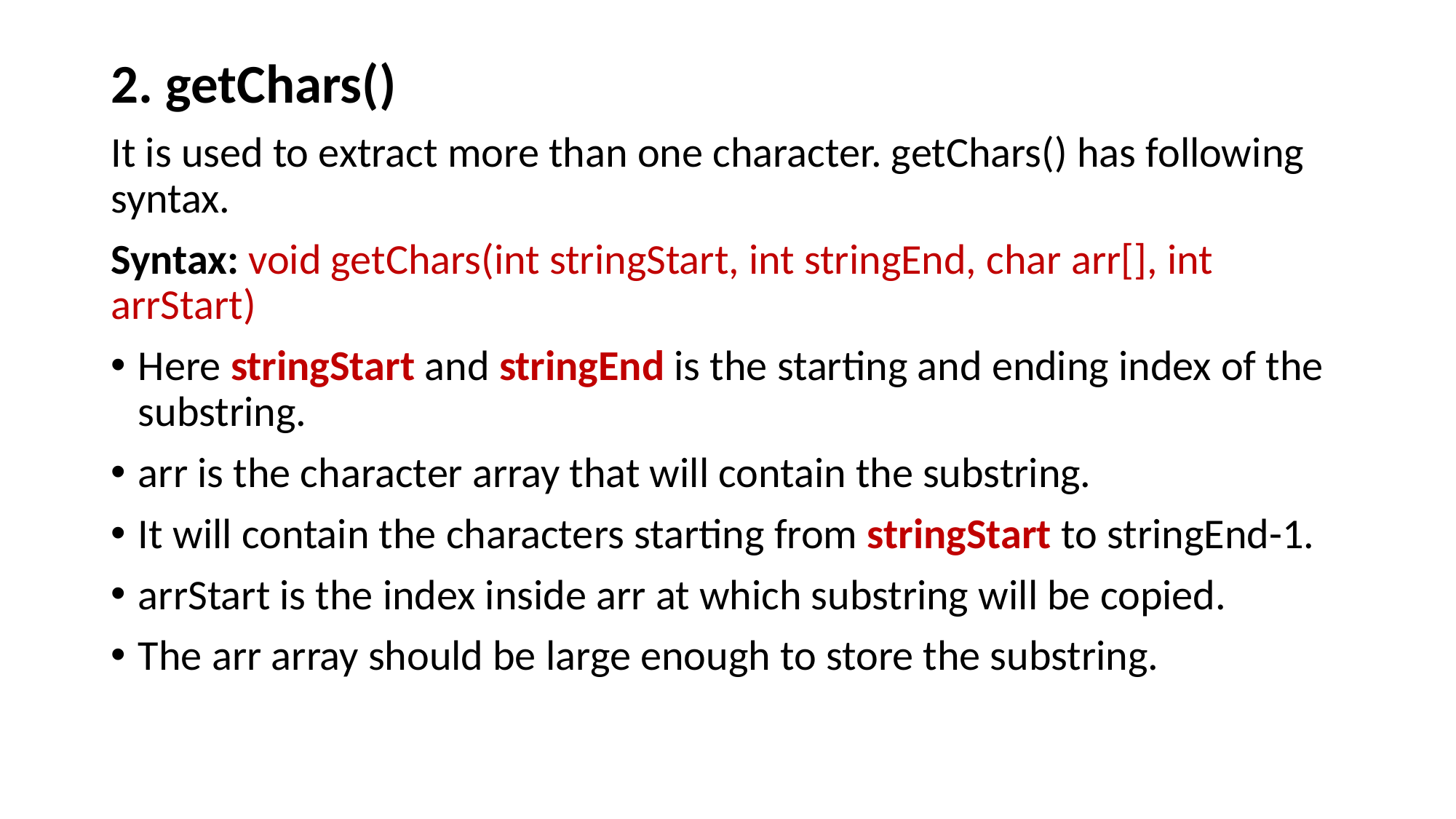

2. getChars()
It is used to extract more than one character. getChars() has following syntax.
Syntax: void getChars(int stringStart, int stringEnd, char arr[], int arrStart)
Here stringStart and stringEnd is the starting and ending index of the substring.
arr is the character array that will contain the substring.
It will contain the characters starting from stringStart to stringEnd-1.
arrStart is the index inside arr at which substring will be copied.
The arr array should be large enough to store the substring.